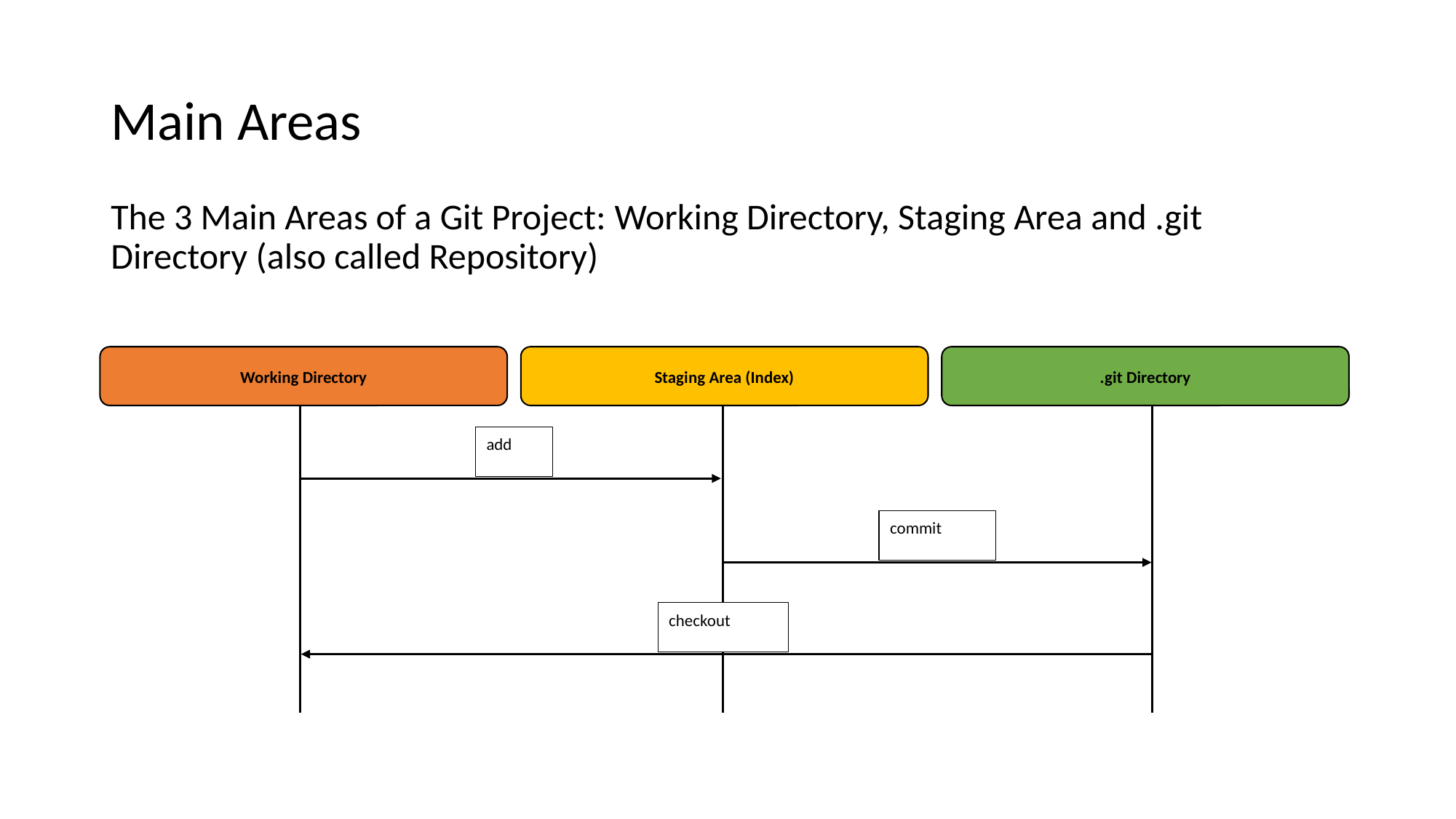

# Main Areas
The 3 Main Areas of a Git Project: Working Directory, Staging Area and .git Directory (also called Repository)
Working Directory
Staging Area (Index)
.git Directory
add
commit
checkout